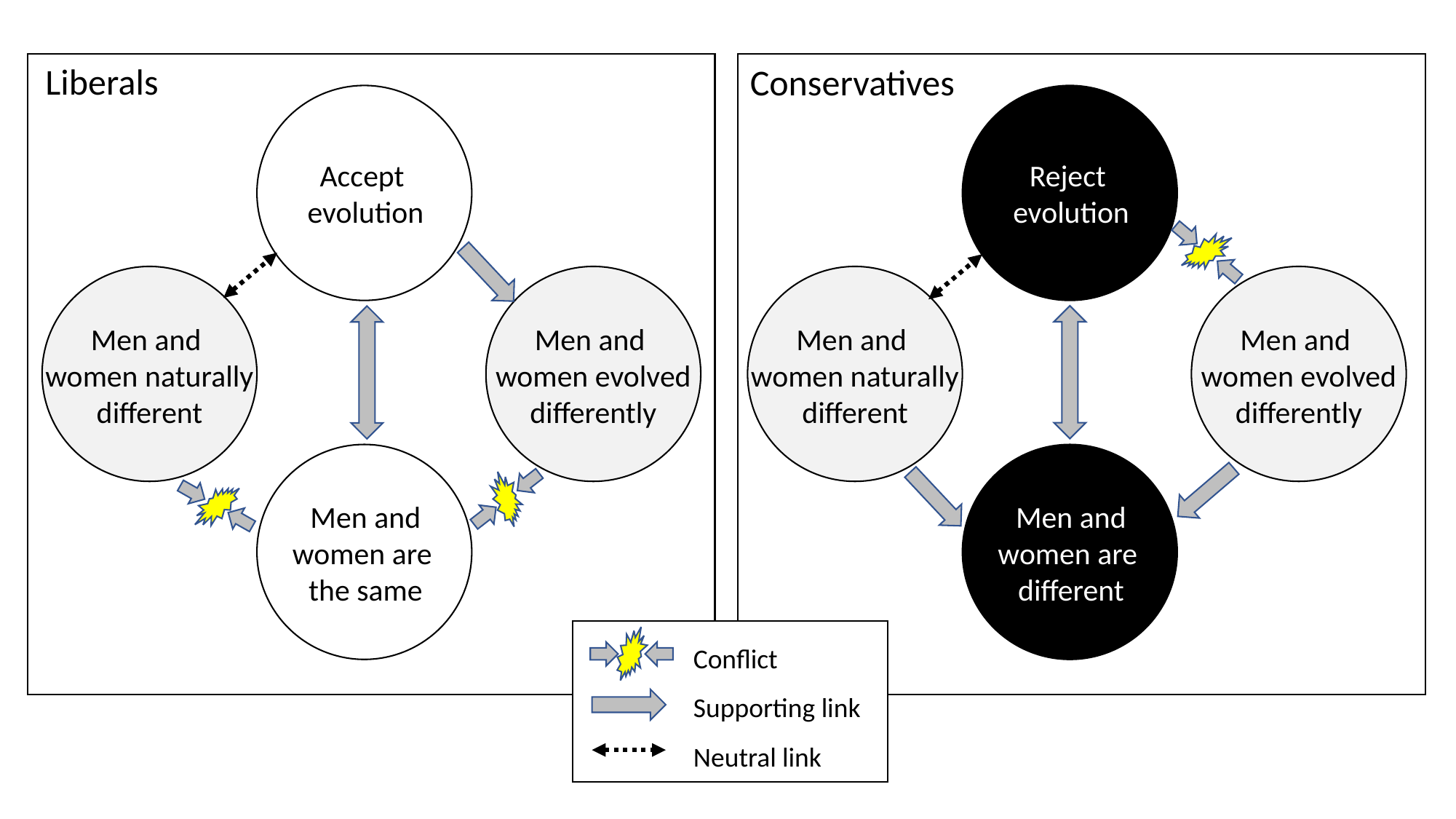

Liberals

Conservatives

Accept
evolution
Reject
evolution

Men and
women naturally
different
Men and
women evolved
differently
Men and
women naturally
different
Men and
women evolved
differently

Men and
women are
the same
Men and
women are
different
Conflict
Supporting link
Neutral link